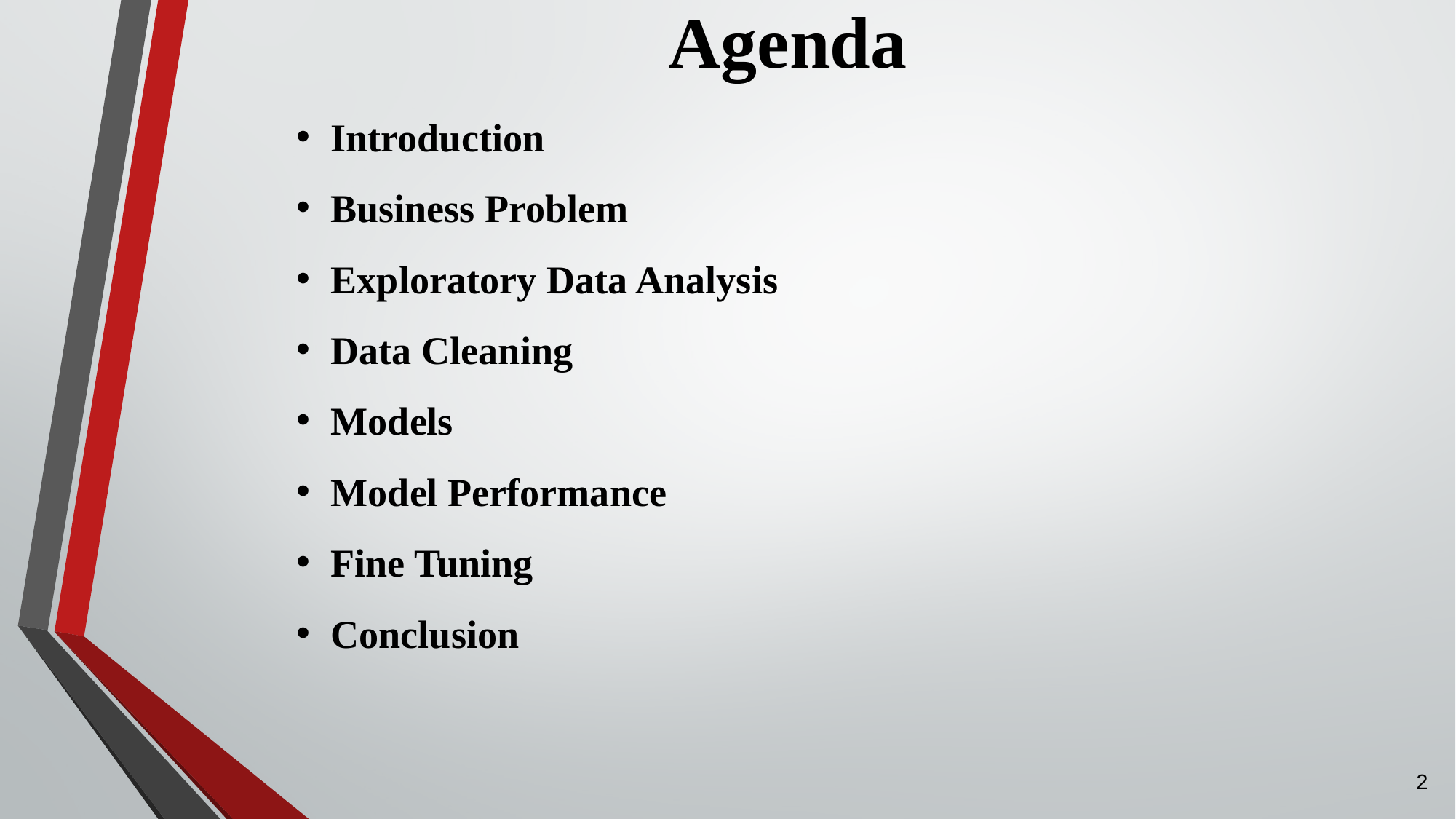

# Agenda
Introduction
Business Problem
Exploratory Data Analysis
Data Cleaning
Models
Model Performance
Fine Tuning
Conclusion
2